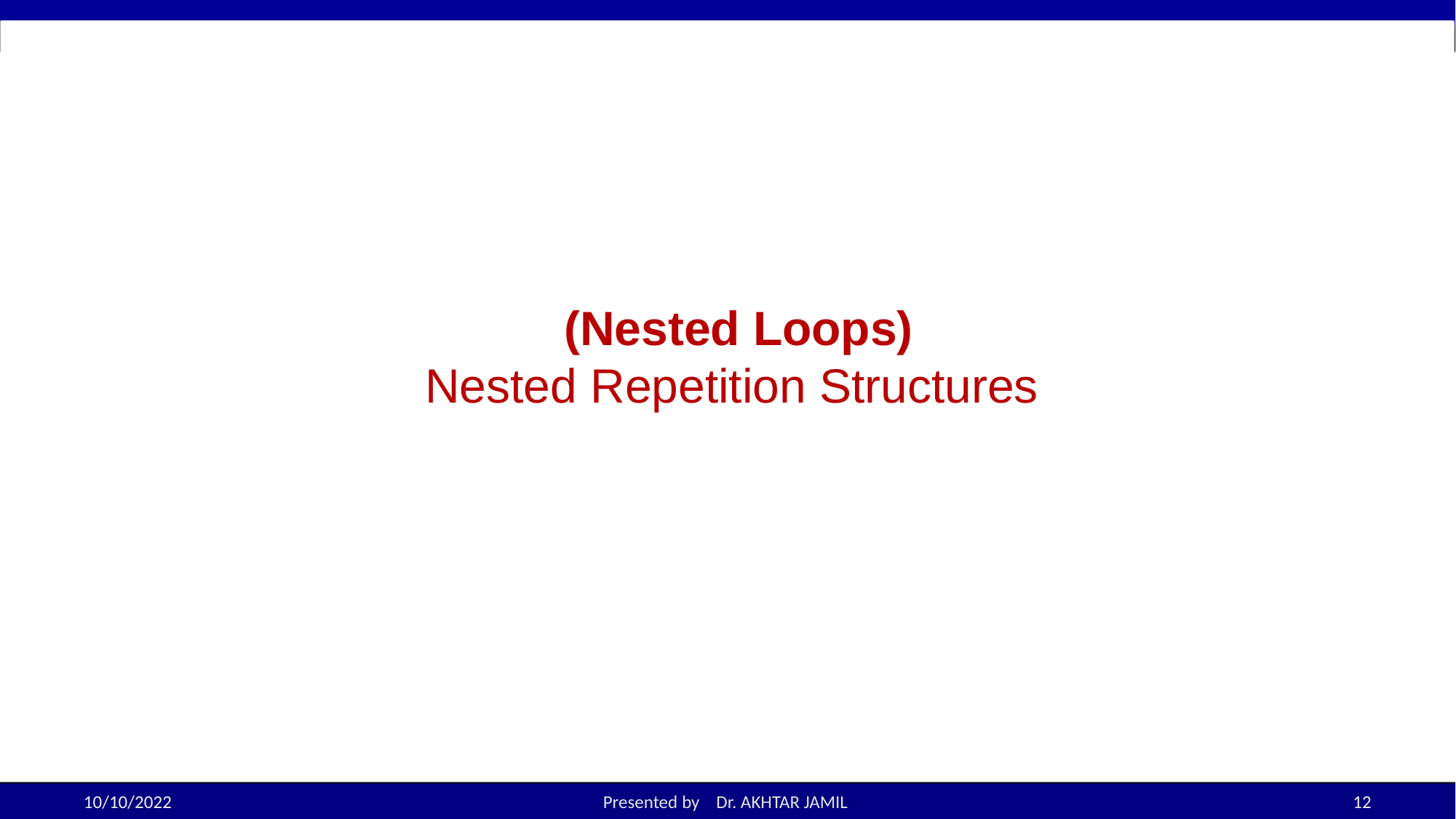

# (Nested Loops) Nested Repetition Structures
10/10/2022
Presented by    Dr. AKHTAR JAMIL
12